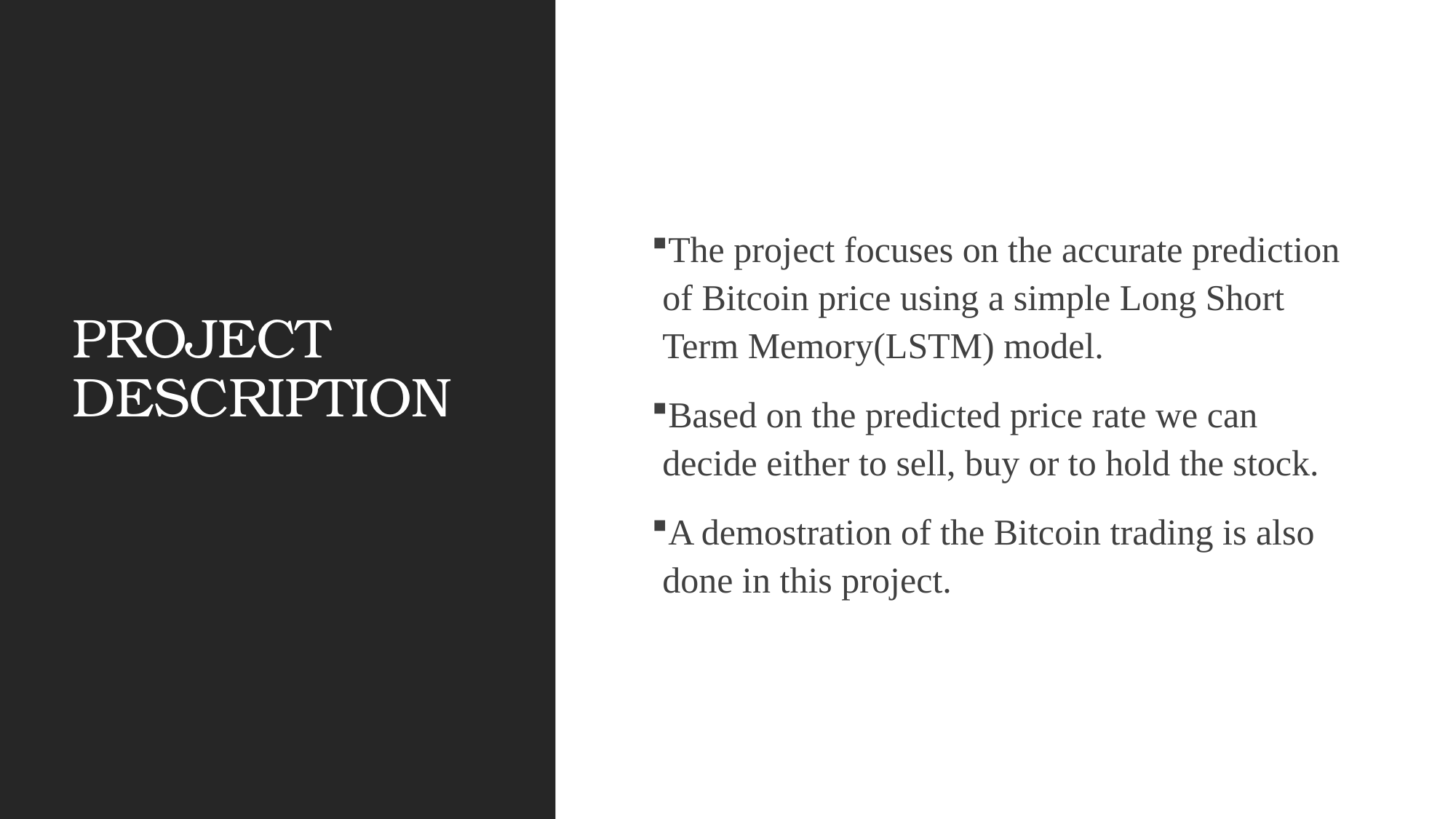

# PROJECT DESCRIPTION

The project focuses on the accurate prediction of Bitcoin price using a simple Long Short Term Memory(LSTM) model.
Based on the predicted price rate we can decide either to sell, buy or to hold the stock.
A demostration of the Bitcoin trading is also done in this project.